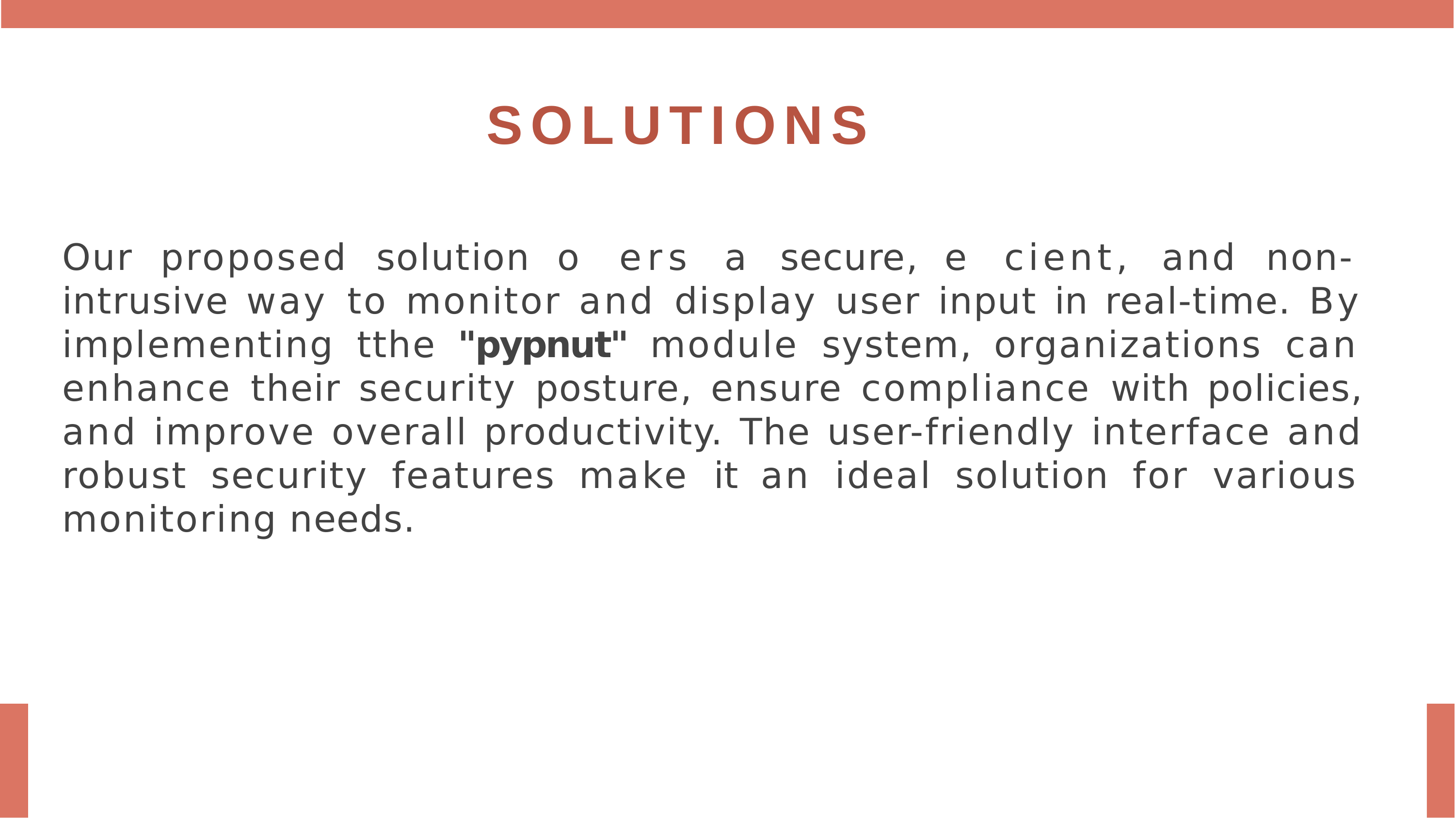

# SOLUTIONS
Our proposed solution o ers a secure, e cient, and non-  intrusive way to monitor and display user input in real-time. By  implementing tthe "pypnut" module system, organizations can  enhance their security posture, ensure compliance with policies,  and improve overall productivity. The user-friendly interface and  robust security features make it an ideal solution for various  monitoring needs.